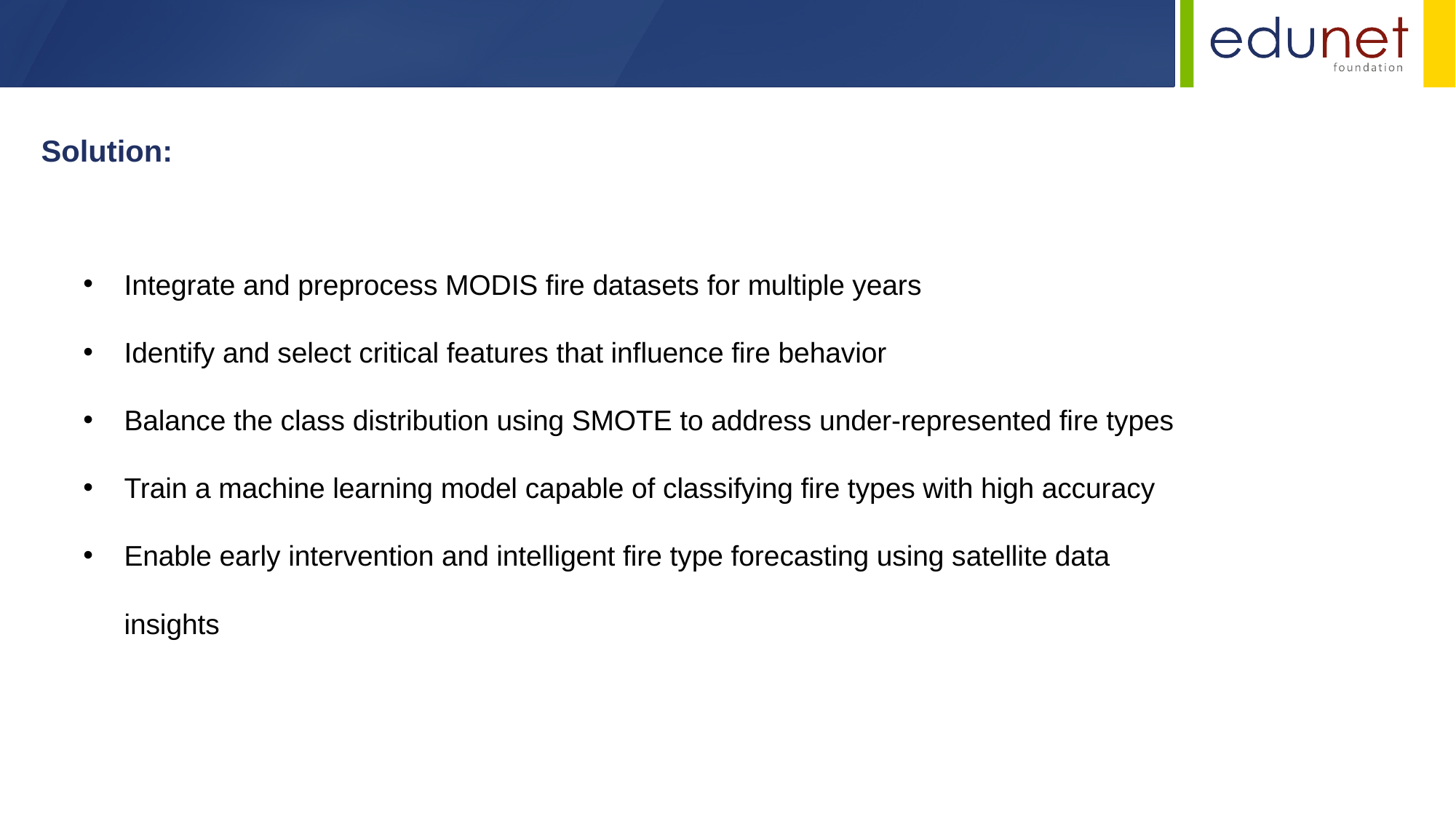

Solution:
Integrate and preprocess MODIS fire datasets for multiple years
Identify and select critical features that influence fire behavior
Balance the class distribution using SMOTE to address under-represented fire types
Train a machine learning model capable of classifying fire types with high accuracy
Enable early intervention and intelligent fire type forecasting using satellite data insights